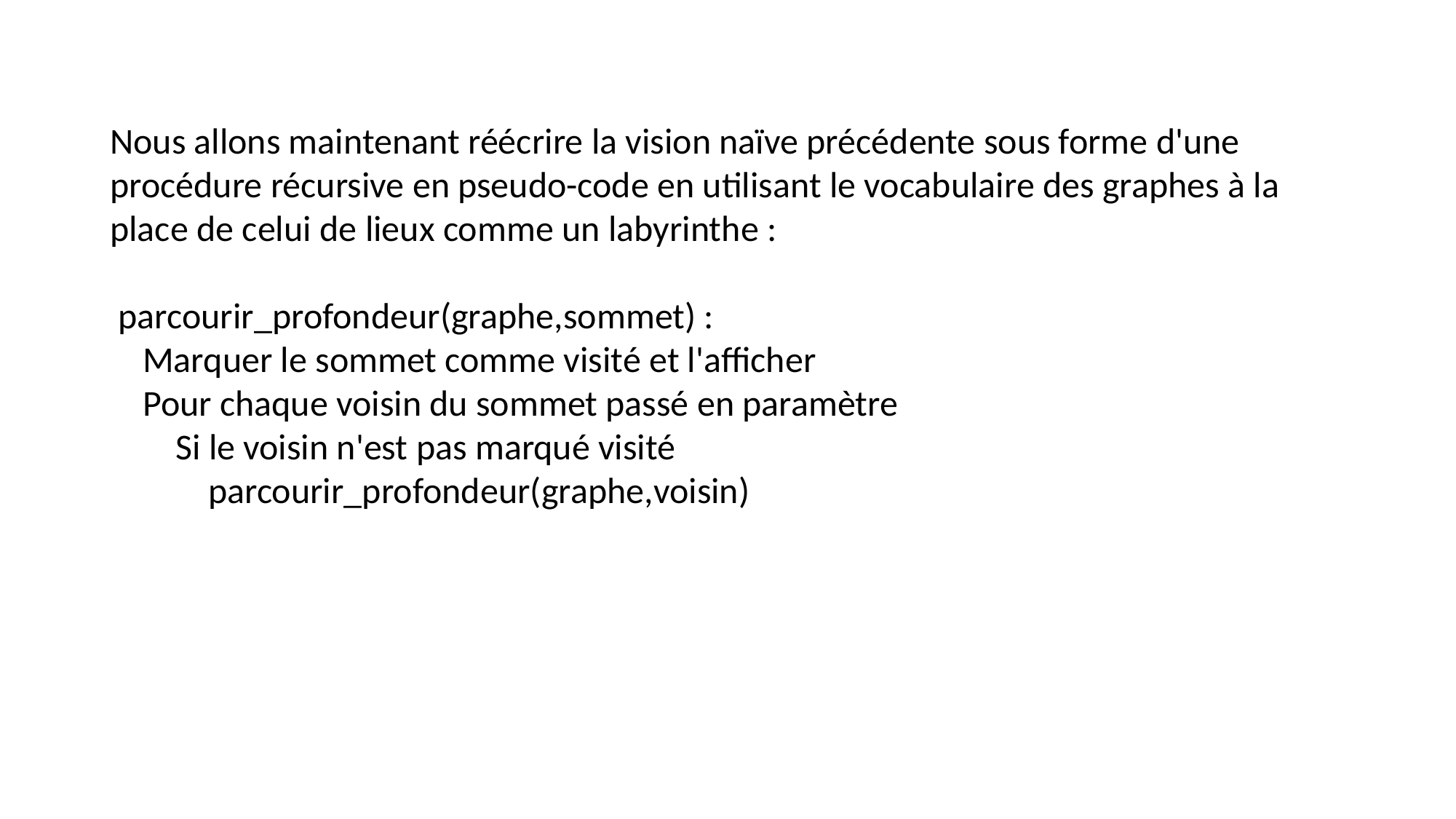

Nous allons maintenant réécrire la vision naïve précédente sous forme d'une procédure récursive en pseudo-code en utilisant le vocabulaire des graphes à la place de celui de lieux comme un labyrinthe :

 parcourir_profondeur(graphe,sommet) :
    Marquer le sommet comme visité et l'afficher
    Pour chaque voisin du sommet passé en paramètre
        Si le voisin n'est pas marqué visité
            parcourir_profondeur(graphe,voisin)